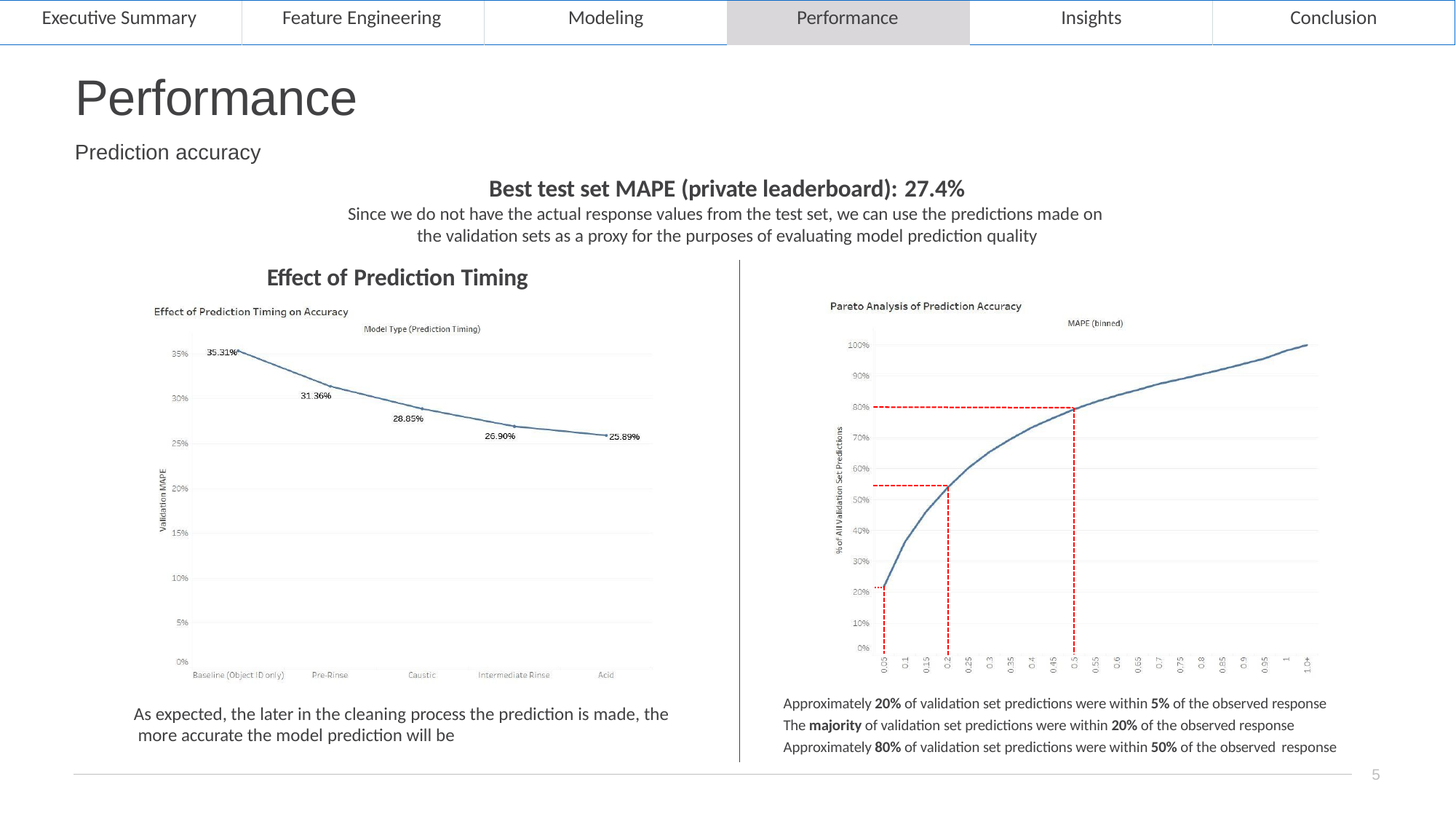

| Executive Summary | Feature Engineering | Modeling | Performance | Insights | Conclusion |
| --- | --- | --- | --- | --- | --- |

# Performance
Prediction accuracy
Best test set MAPE (private leaderboard): 27.4%
Since we do not have the actual response values from the test set, we can use the predictions made on  the validation sets as a proxy for the purposes of evaluating model prediction quality
Effect of Prediction Timing	Pareto Analysis

Approximately 20% of validation set predictions were within 5% of the observed response  The majority of validation set predictions were within 20% of the observed response  Approximately 80% of validation set predictions were within 50% of the observed response
As expected, the later in the cleaning process the prediction is made, the  more accurate the model prediction will be
5